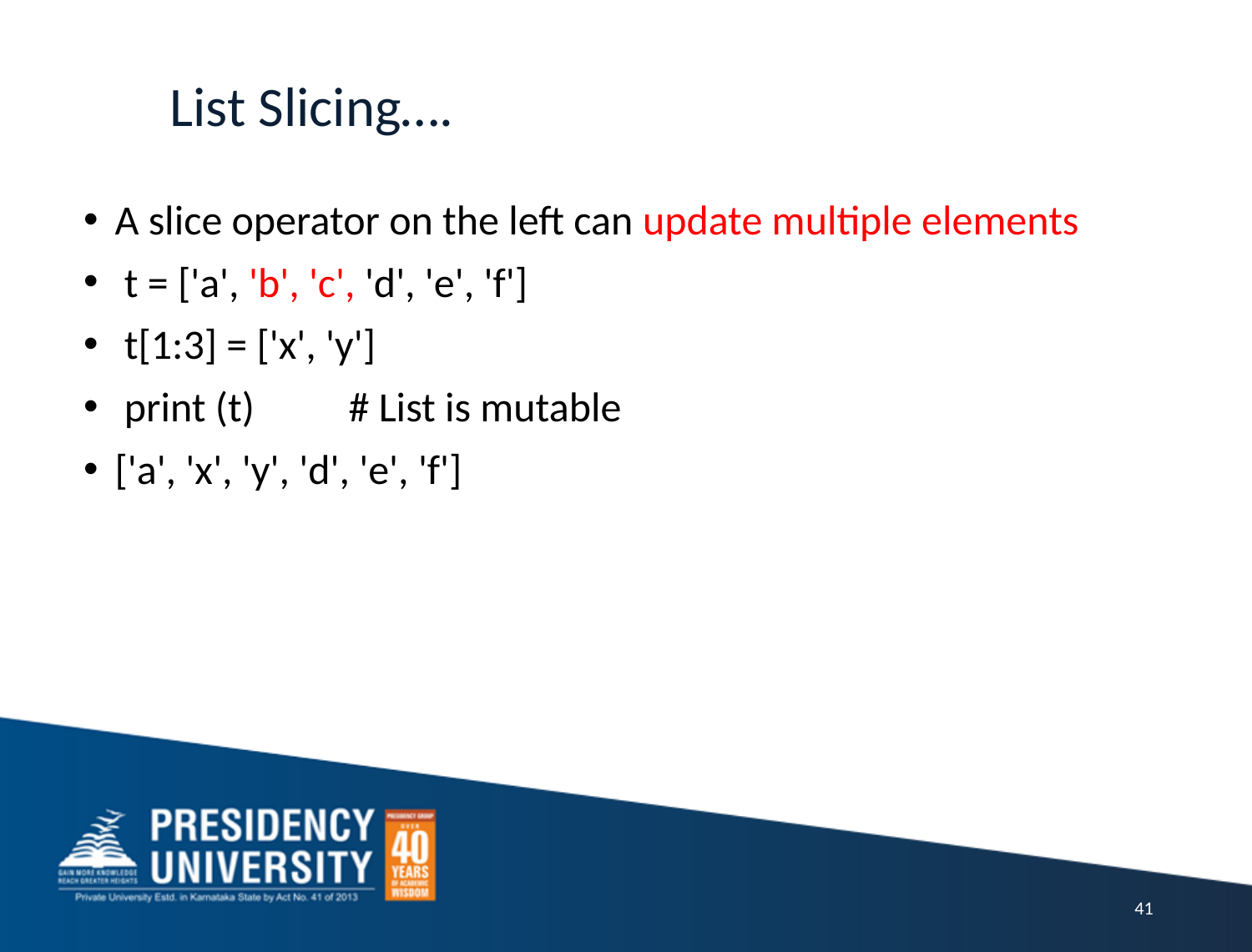

# List Slicing….
A slice operator on the left can update multiple elements
 t = ['a', 'b', 'c', 'd', 'e', 'f']
 t[1:3] = ['x', 'y']
 print (t)          # List is mutable
['a', 'x', 'y', 'd', 'e', 'f']
41